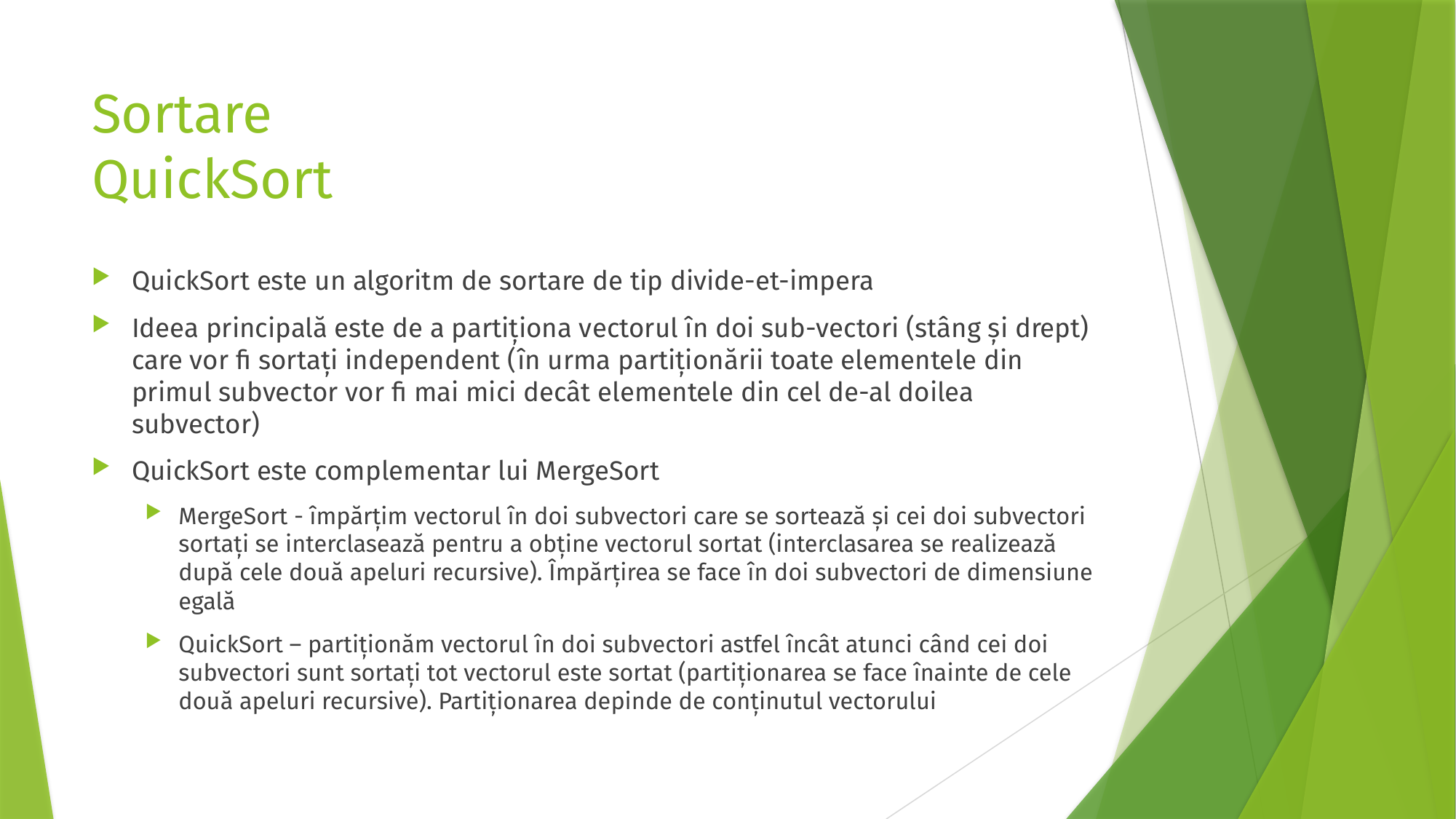

# Sortare QuickSort
QuickSort este un algoritm de sortare de tip divide-et-impera
Ideea principală este de a partiționa vectorul în doi sub-vectori (stâng și drept) care vor fi sortați independent (în urma partiționării toate elementele din primul subvector vor fi mai mici decât elementele din cel de-al doilea subvector)
QuickSort este complementar lui MergeSort
MergeSort - împărțim vectorul în doi subvectori care se sortează și cei doi subvectori sortați se interclasează pentru a obține vectorul sortat (interclasarea se realizează după cele două apeluri recursive). Împărțirea se face în doi subvectori de dimensiune egală
QuickSort – partiționăm vectorul în doi subvectori astfel încât atunci când cei doi subvectori sunt sortați tot vectorul este sortat (partiționarea se face înainte de cele două apeluri recursive). Partiționarea depinde de conținutul vectorului